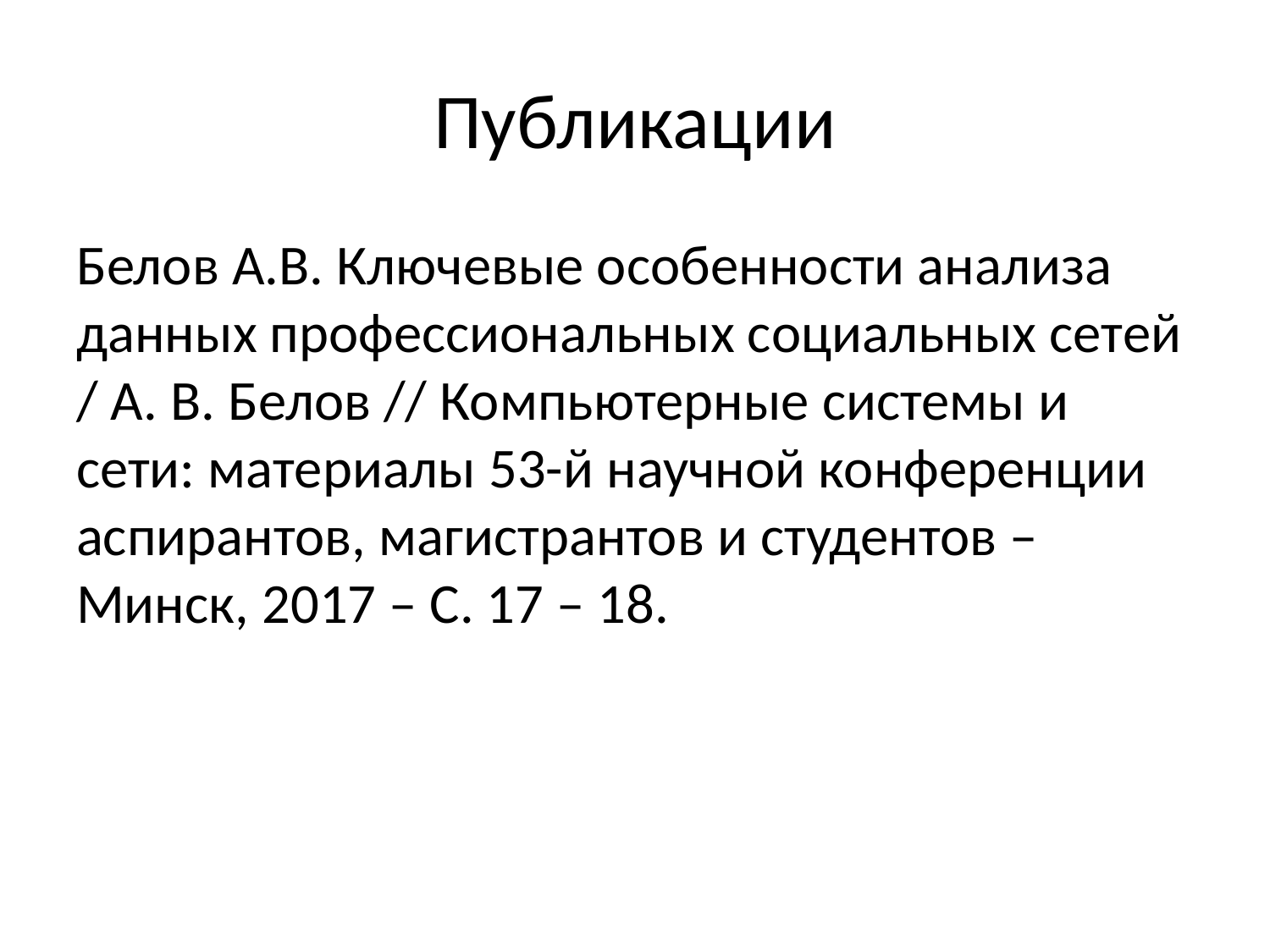

# Публикации
Белов А.В. Ключевые особенности анализа данных профессиональных социальных сетей / А. В. Белов // Компьютерные системы и сети: материалы 53-й научной конференции аспирантов, магистрантов и студентов – Минск, 2017 – С. 17 – 18.